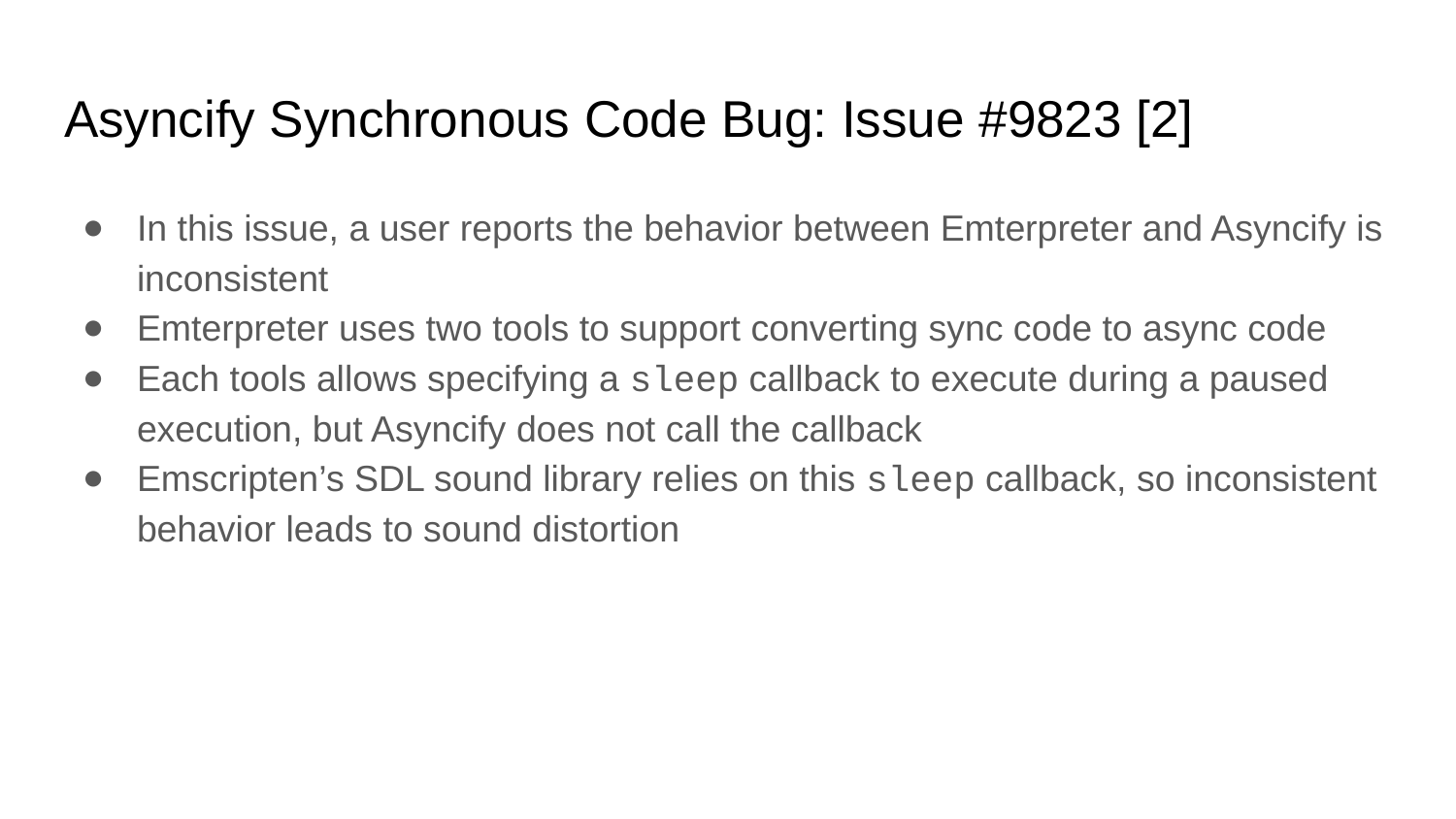

# Asyncify Synchronous Code Bug: Issue #9823 [2]
In this issue, a user reports the behavior between Emterpreter and Asyncify is inconsistent
Emterpreter uses two tools to support converting sync code to async code
Each tools allows specifying a sleep callback to execute during a paused execution, but Asyncify does not call the callback
Emscripten’s SDL sound library relies on this sleep callback, so inconsistent behavior leads to sound distortion